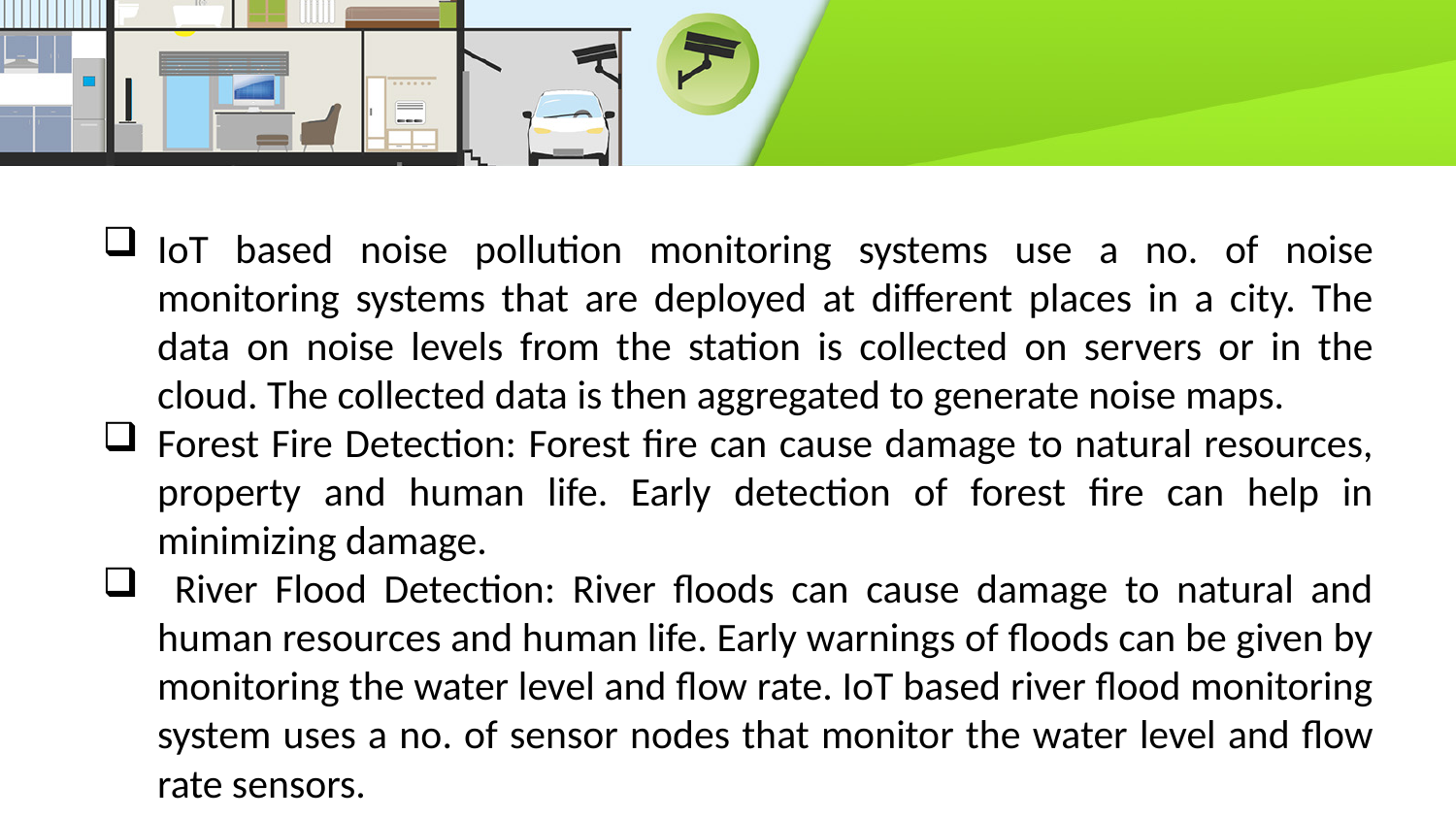

IoT based noise pollution monitoring systems use a no. of noise monitoring systems that are deployed at different places in a city. The data on noise levels from the station is collected on servers or in the cloud. The collected data is then aggregated to generate noise maps.
Forest Fire Detection: Forest fire can cause damage to natural resources, property and human life. Early detection of forest fire can help in minimizing damage.
 River Flood Detection: River floods can cause damage to natural and human resources and human life. Early warnings of floods can be given by monitoring the water level and flow rate. IoT based river flood monitoring system uses a no. of sensor nodes that monitor the water level and flow rate sensors.